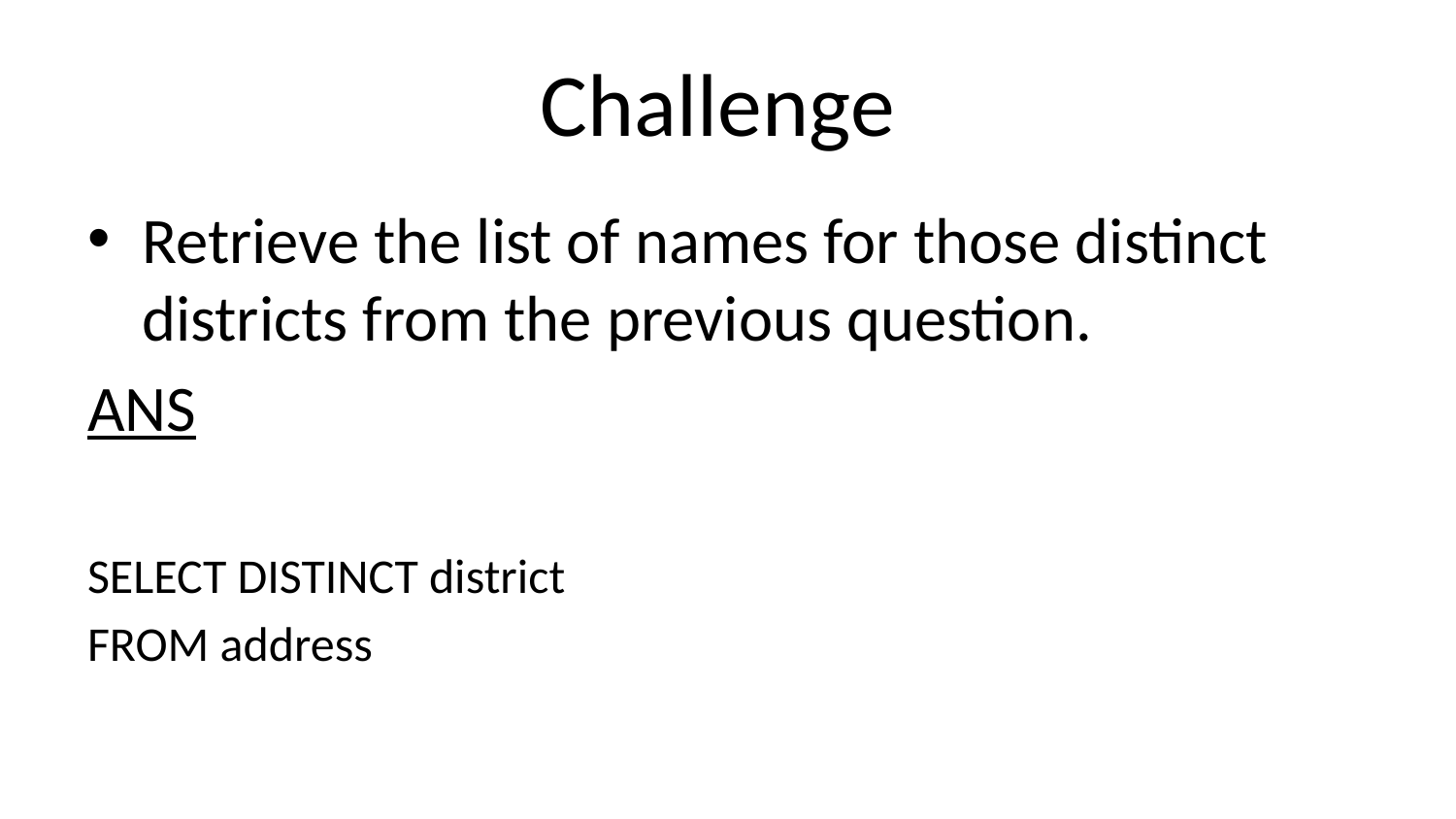

# Challenge
Retrieve the list of names for those distinct districts from the previous question.
ANS

SELECT DISTINCT district
FROM address